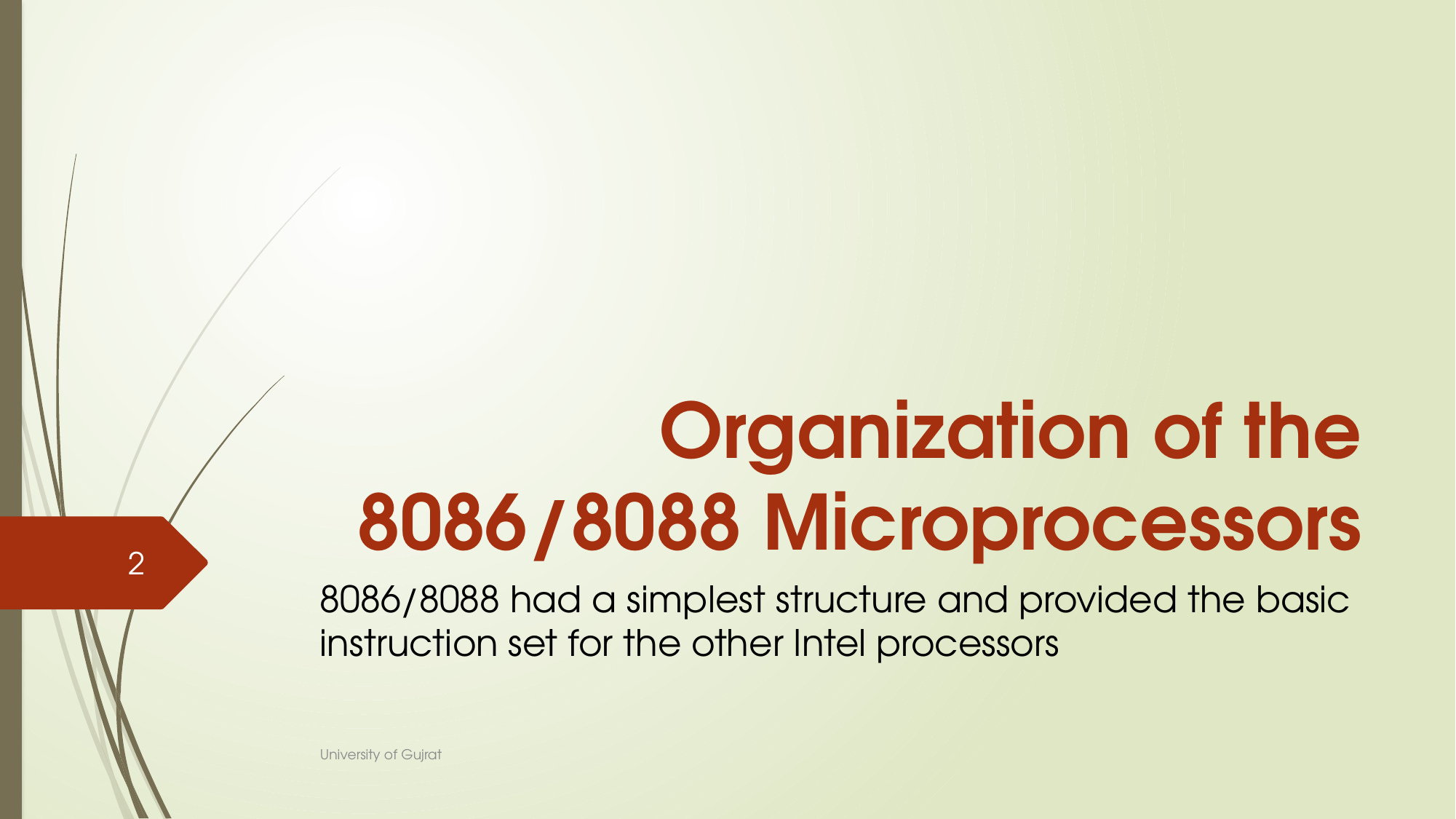

# Organization of the 8086/8088 Microprocessors
2
8086/8088 had a simplest structure and provided the basic instruction set for the other Intel processors
University of Gujrat